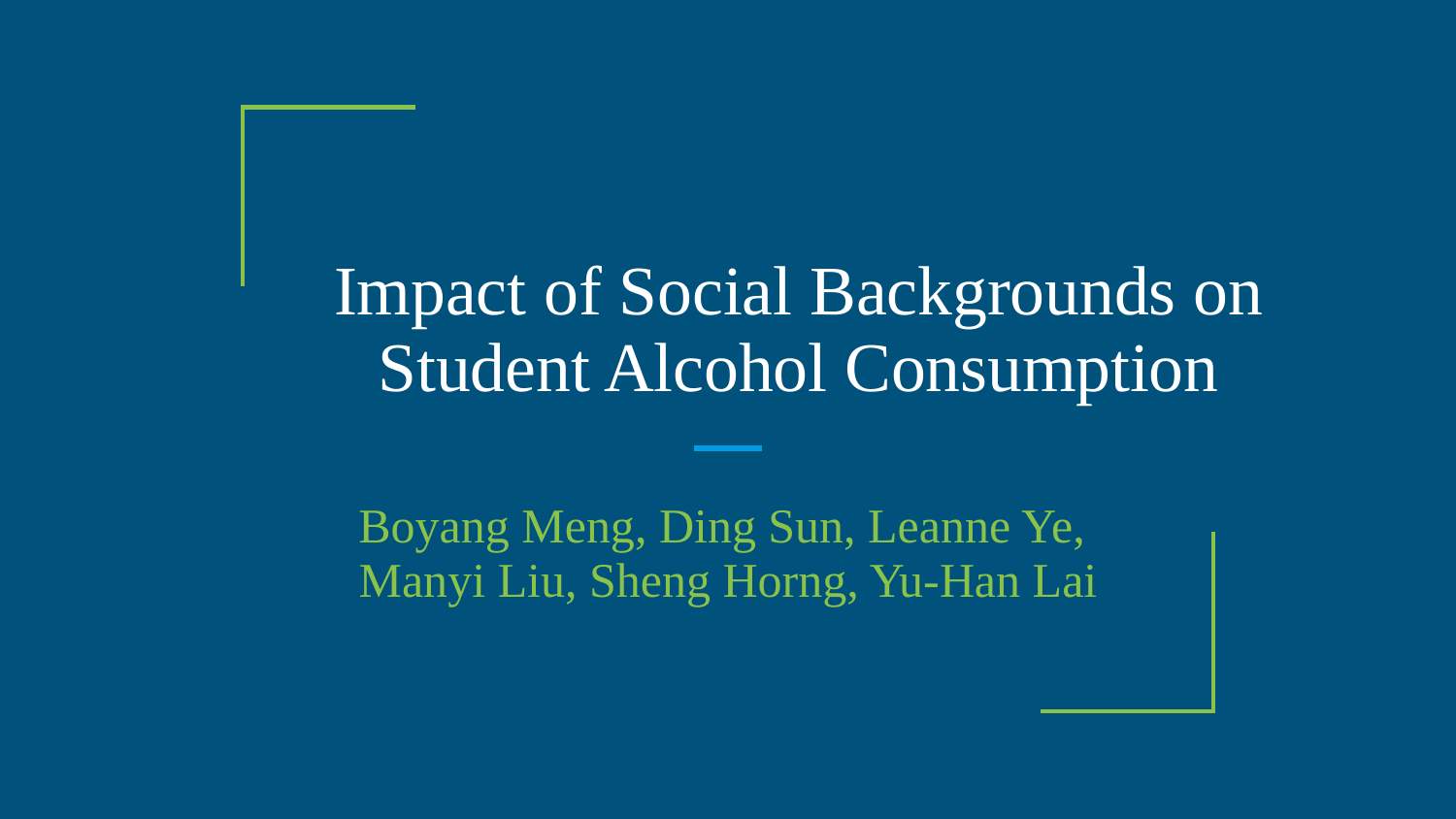

# Impact of Social Backgrounds on Student Alcohol Consumption
Boyang Meng, Ding Sun, Leanne Ye,
Manyi Liu, Sheng Horng, Yu-Han Lai